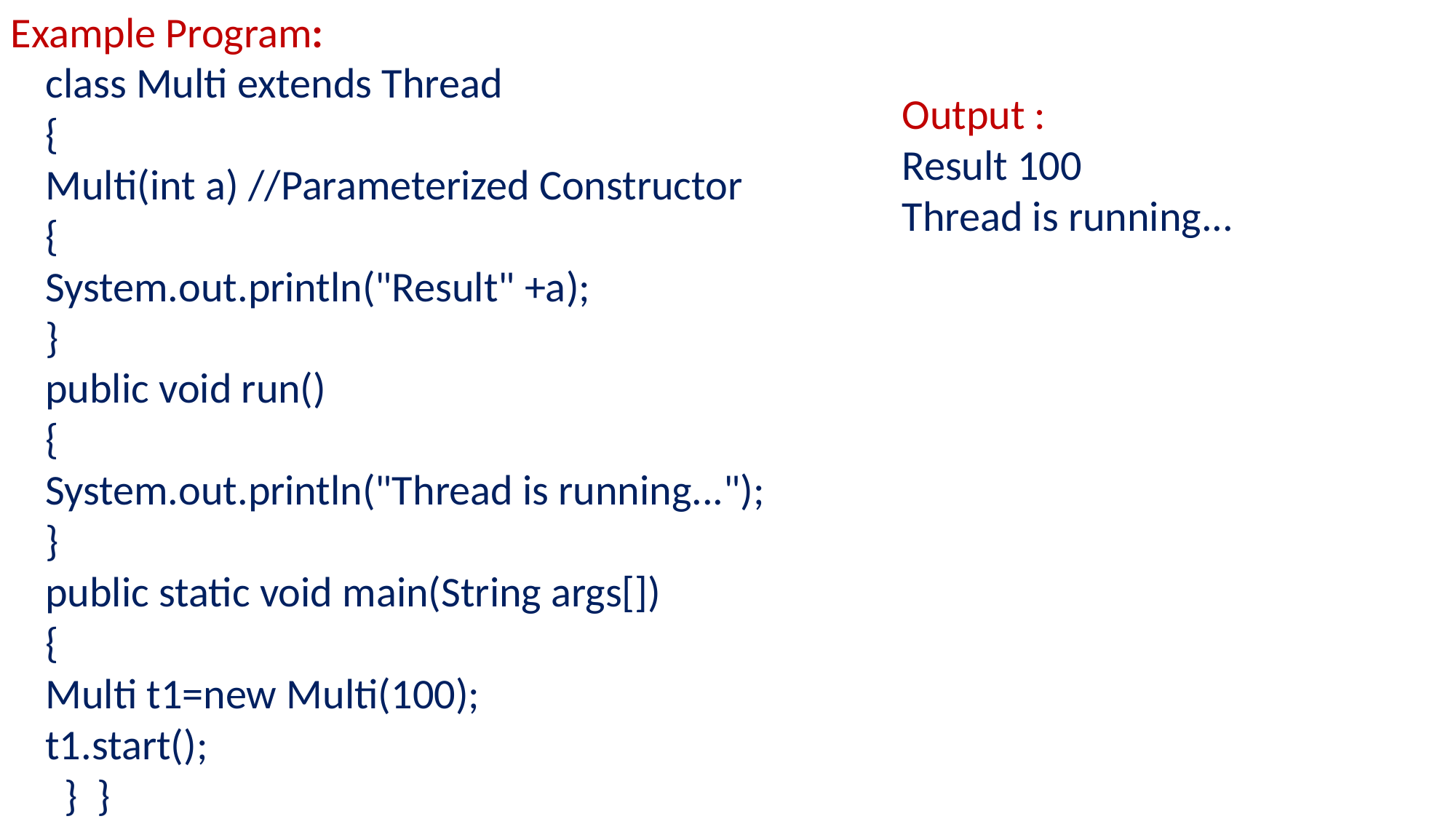

Example Program:
class Multi extends Thread
{
Multi(int a) //Parameterized Constructor
{
System.out.println("Result" +a);
}
public void run()
{
System.out.println("Thread is running...");
}
public static void main(String args[])
{
Multi t1=new Multi(100);
t1.start();
  }  }
Output :
Result 100
Thread is running...